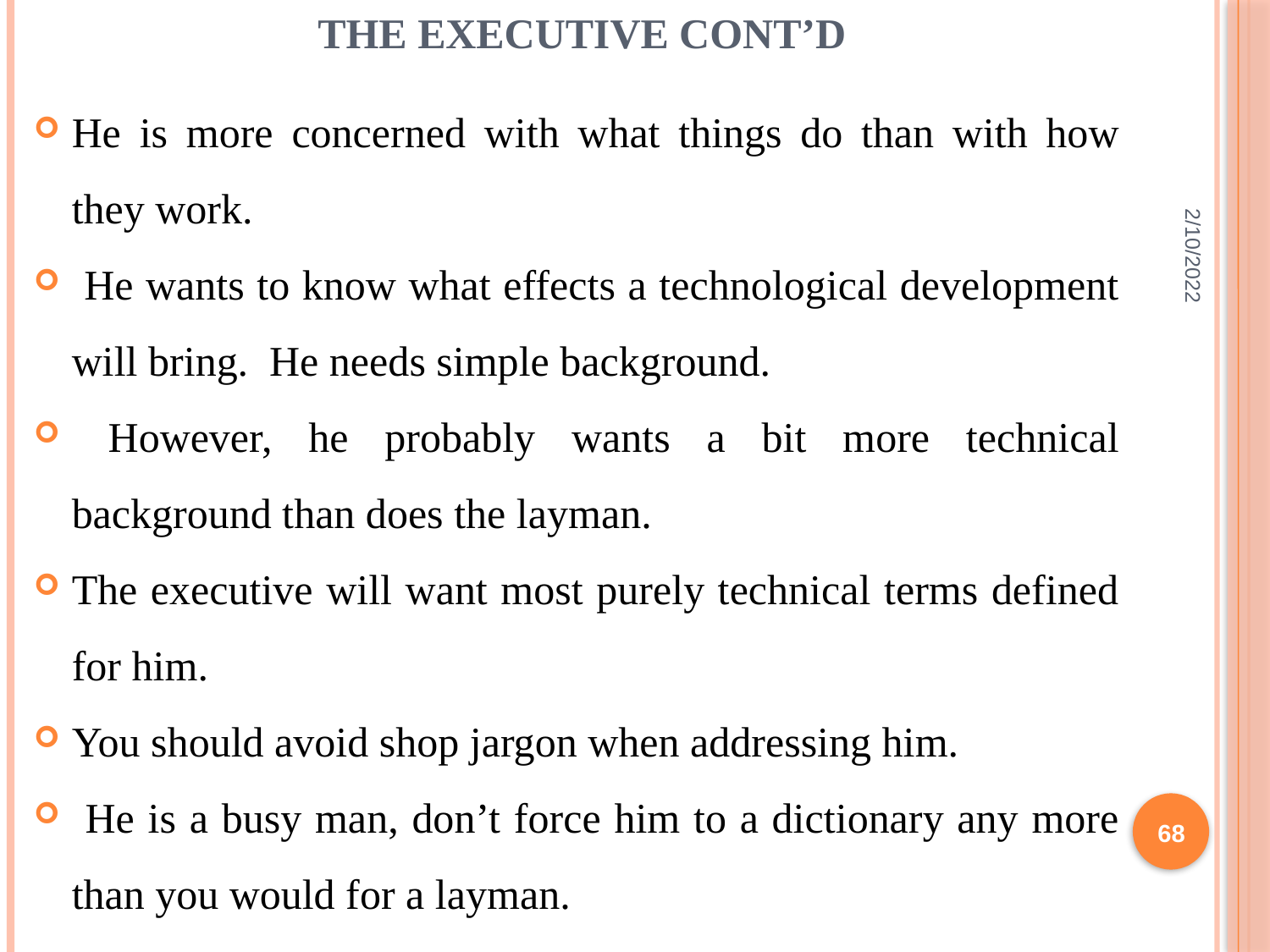

# The executive cont’d
He is more concerned with what things do than with how they work.
 He wants to know what effects a technological development will bring.  He needs simple background.
 However, he probably wants a bit more technical background than does the layman.
The executive will want most purely technical terms defined for him.
You should avoid shop jargon when addressing him.
 He is a busy man, don’t force him to a dictionary any more than you would for a layman.

2/10/2022
68